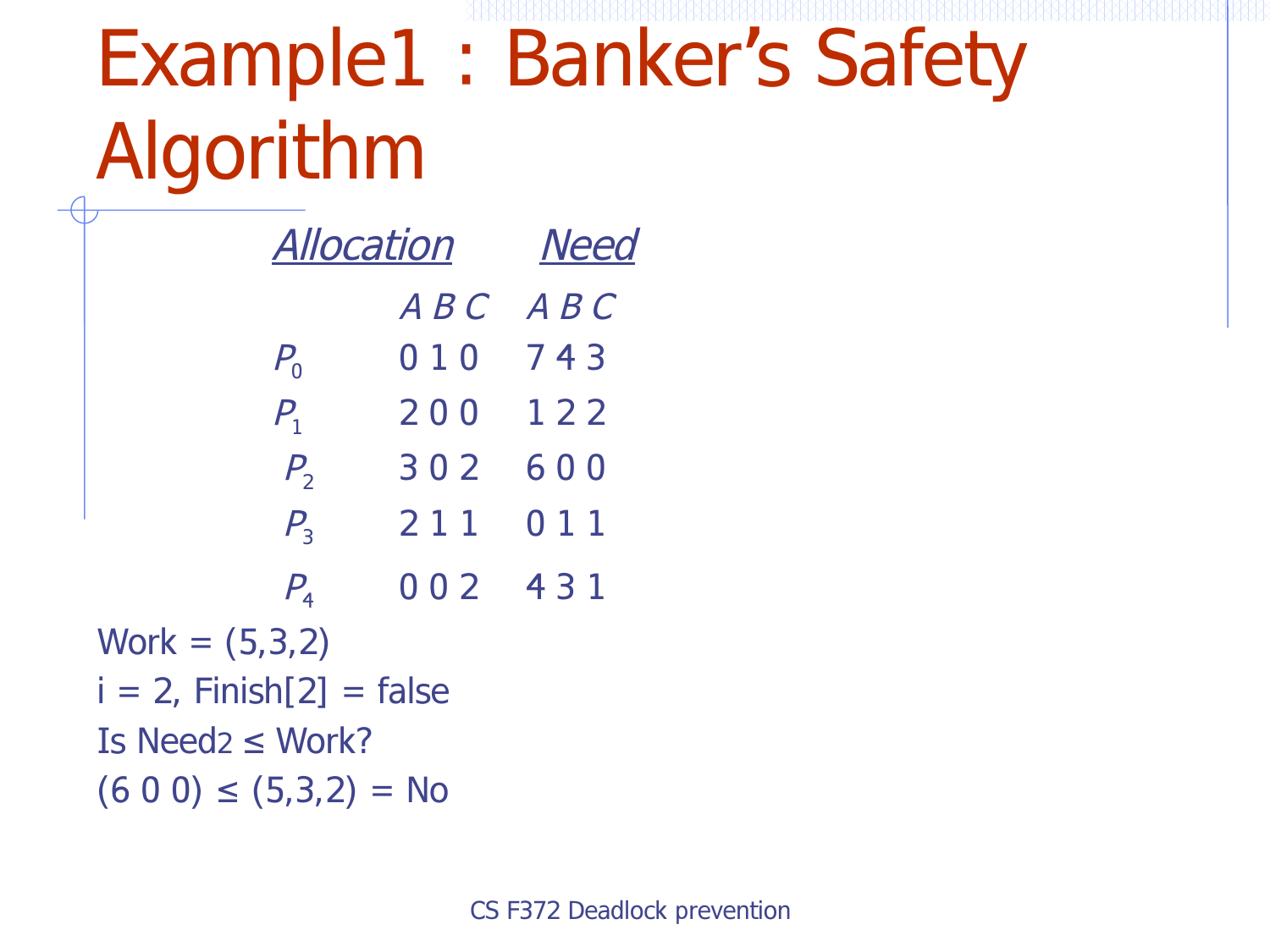

# Example1 : Banker’s Safety Algorithm
 		Allocation	 Need
			A B C	A B C
		P0	0 1 0	7 4 3
		P1	2 0 0 	1 2 2
		 P2	3 0 2 	6 0 0
		 P3	2 1 1 	0 1 1
		 P4	0 0 2	4 3 1
Work = (5,3,2)
i = 2, Finish[2] = false
Is Need2 ≤ Work?
(6 0 0) ≤ (5,3,2) = No
CS F372 Deadlock prevention